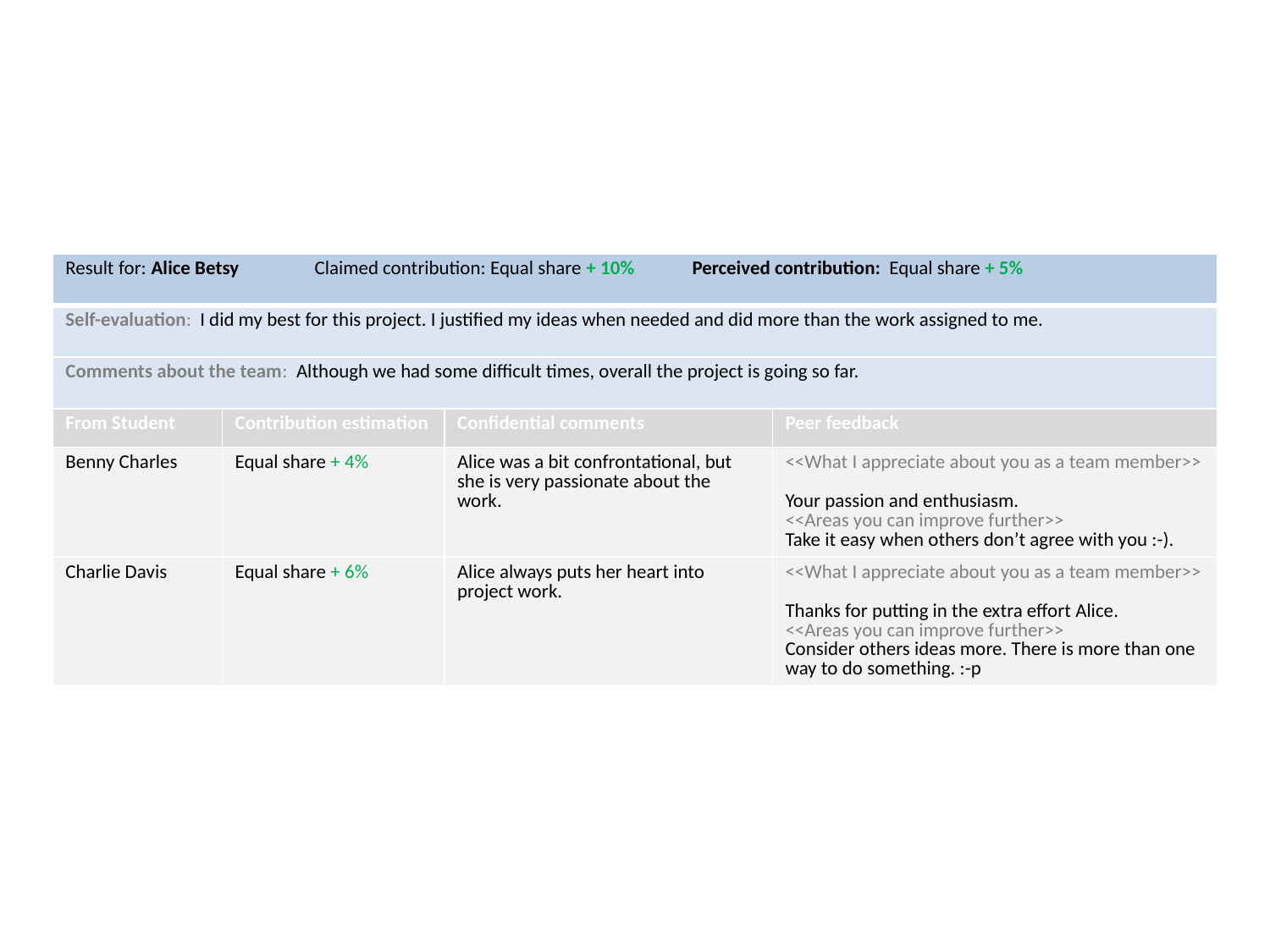

| Result for: Alice Betsy Claimed contribution: Equal share + 10% Perceived contribution: Equal share + 5% |  |  |  |
| --- | --- | --- | --- |
| Self-evaluation: I did my best for this project. I justified my ideas when needed and did more than the work assigned to me. |  |  |  |
| Comments about the team: Although we had some difficult times, overall the project is going so far. |  |  |  |
| From Student | Contribution estimation | Confidential comments | Peer feedback |
| Benny Charles | Equal share + 4% | Alice was a bit confrontational, but she is very passionate about the work. | <<What I appreciate about you as a team member>> Your passion and enthusiasm. <<Areas you can improve further>> Take it easy when others don’t agree with you :-). |
| Charlie Davis | Equal share + 6% | Alice always puts her heart into project work. | <<What I appreciate about you as a team member>> Thanks for putting in the extra effort Alice. <<Areas you can improve further>> Consider others ideas more. There is more than one way to do something. :-p |